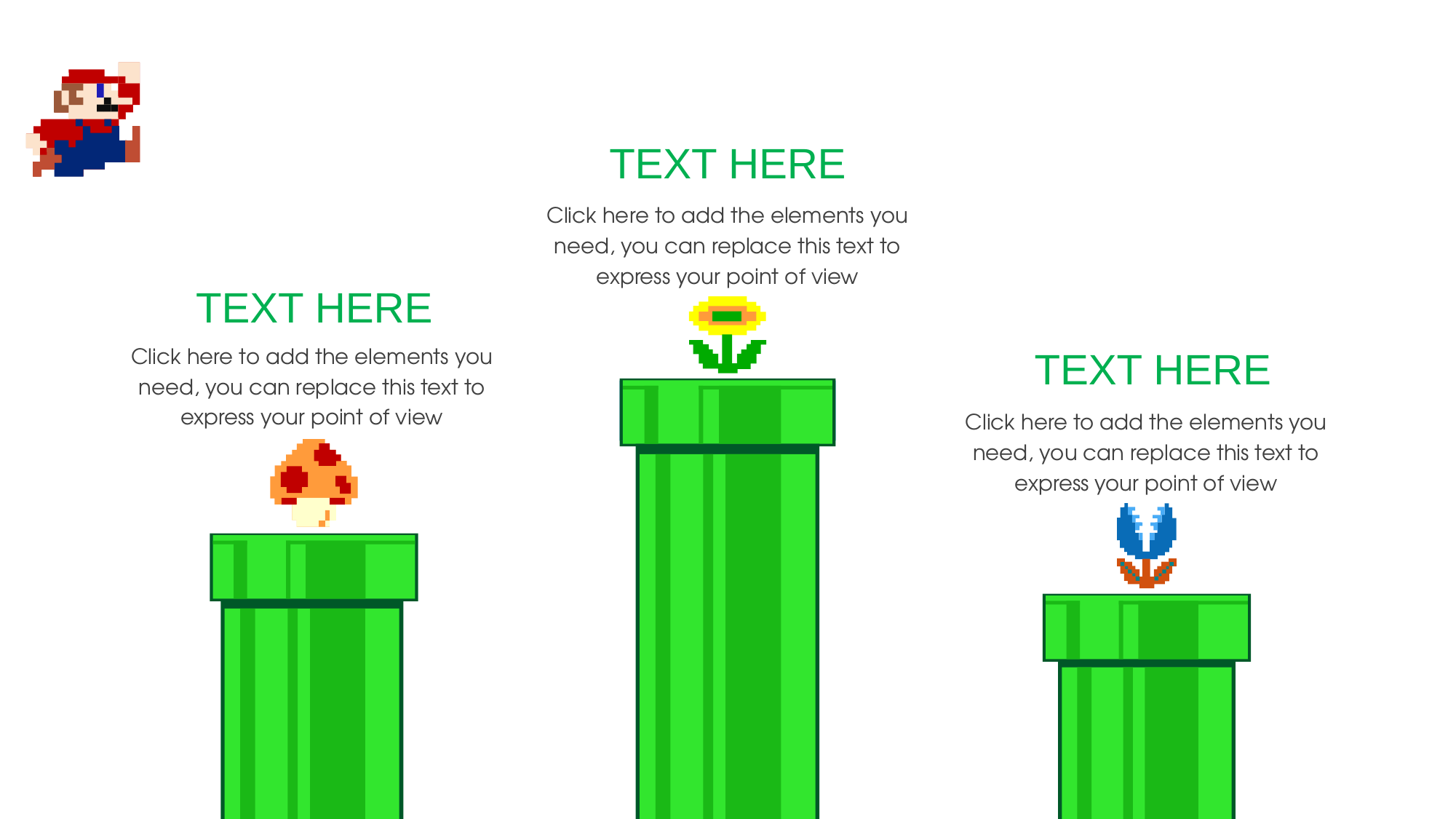

TEXT HERE
Click here to add the elements you need, you can replace this text to express your point of view
TEXT HERE

Click here to add the elements you need, you can replace this text to express your point of view
TEXT HERE

Click here to add the elements you need, you can replace this text to express your point of view